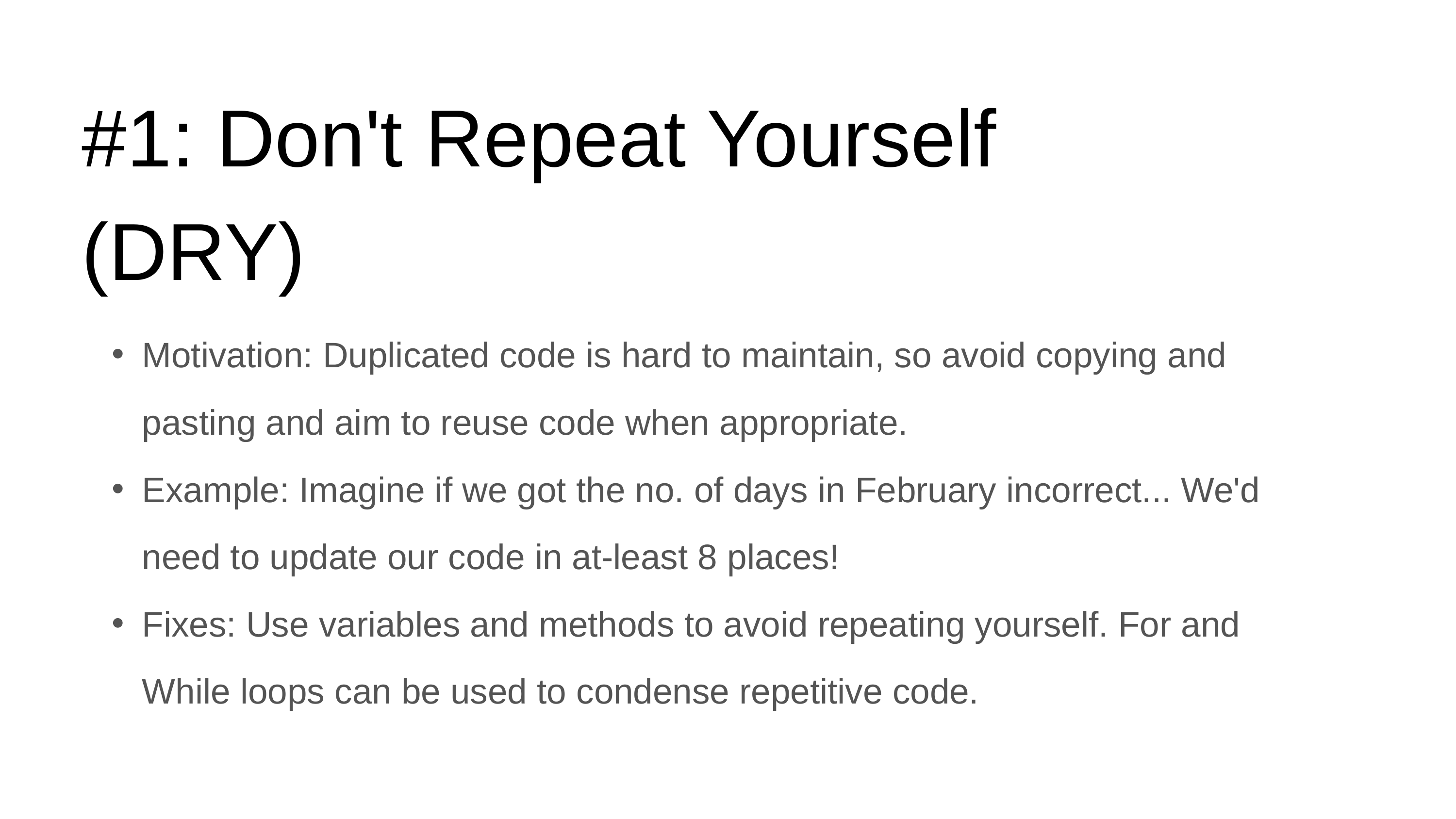

#1: Don't Repeat Yourself (DRY)

Motivation: Duplicated code is hard to maintain, so avoid copying and pasting and aim to reuse code when appropriate.
Example: Imagine if we got the no. of days in February incorrect... We'd need to update our code in at-least 8 places!
Fixes: Use variables and methods to avoid repeating yourself. For and While loops can be used to condense repetitive code.